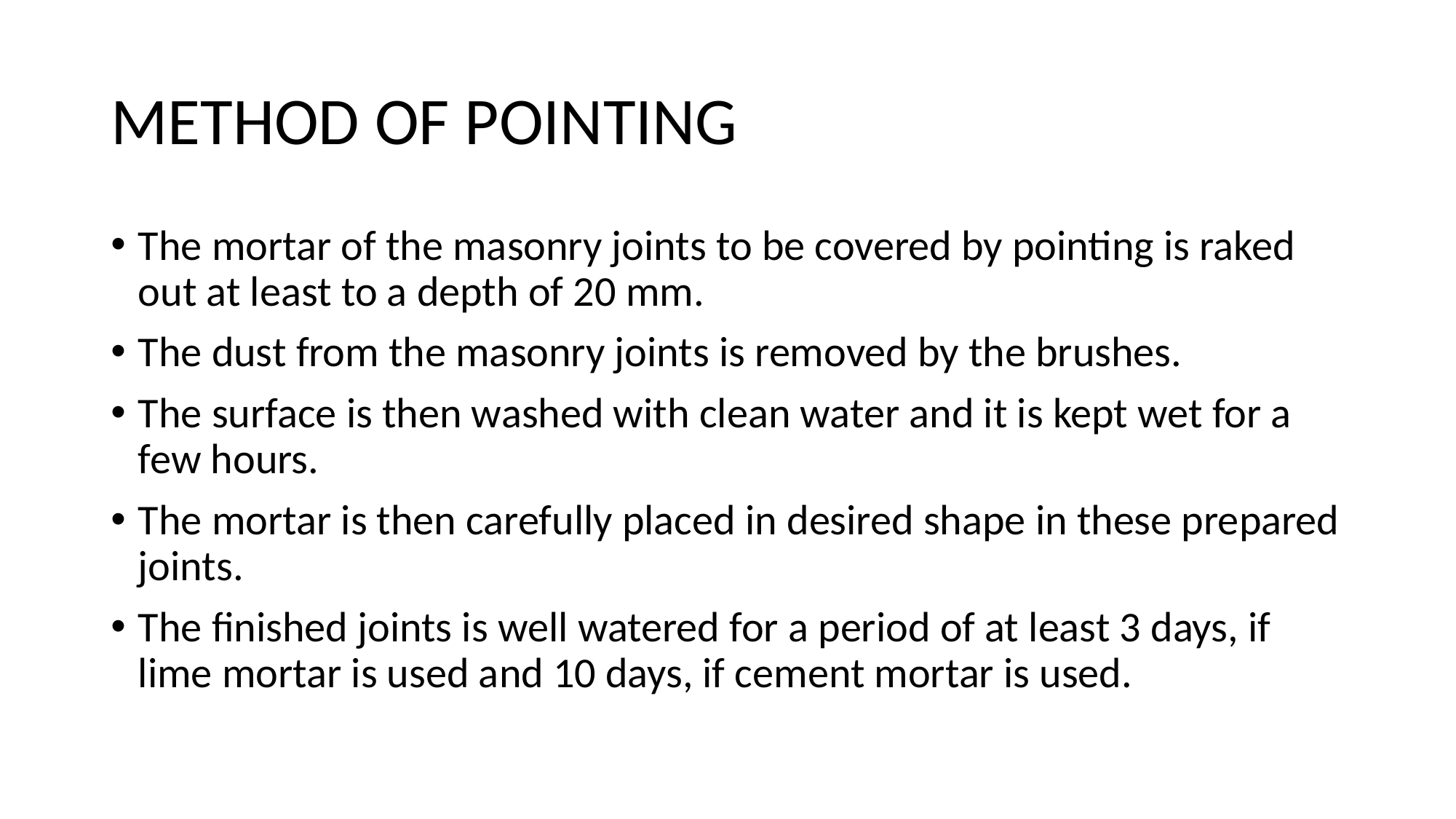

# METHOD OF POINTING
The mortar of the masonry joints to be covered by pointing is raked out at least to a depth of 20 mm.
The dust from the masonry joints is removed by the brushes.
The surface is then washed with clean water and it is kept wet for a few hours.
The mortar is then carefully placed in desired shape in these prepared joints.
The finished joints is well watered for a period of at least 3 days, if lime mortar is used and 10 days, if cement mortar is used.